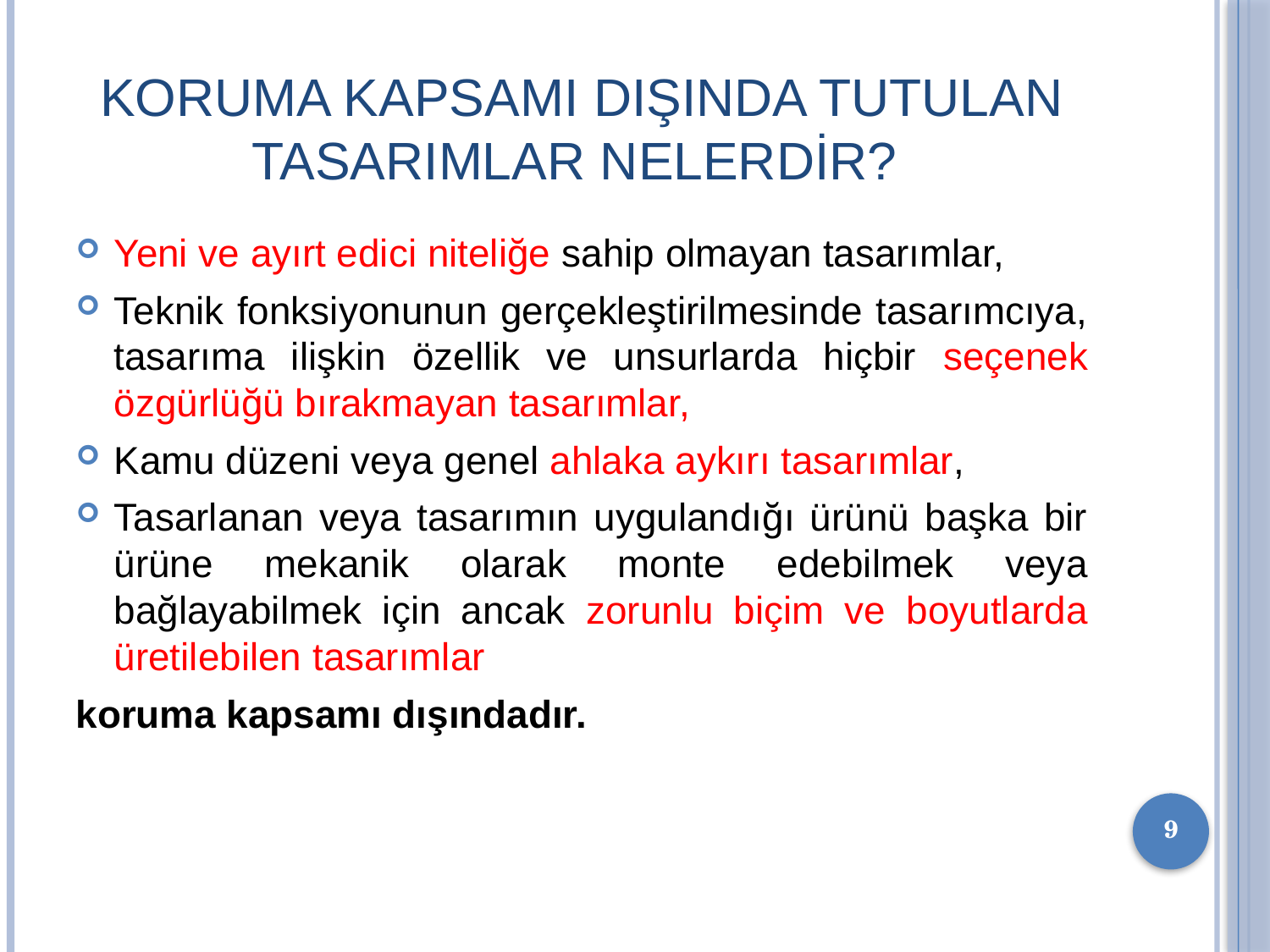

# Koruma Kapsamı Dışında Tutulan Tasarımlar Nelerdir?
Yeni ve ayırt edici niteliğe sahip olmayan tasarımlar,
Teknik fonksiyonunun gerçekleştirilmesinde tasarımcıya, tasarıma ilişkin özellik ve unsurlarda hiçbir seçenek özgürlüğü bırakmayan tasarımlar,
Kamu düzeni veya genel ahlaka aykırı tasarımlar,
Tasarlanan veya tasarımın uygulandığı ürünü başka bir ürüne mekanik olarak monte edebilmek veya bağlayabilmek için ancak zorunlu biçim ve boyutlarda üretilebilen tasarımlar
koruma kapsamı dışındadır.
9